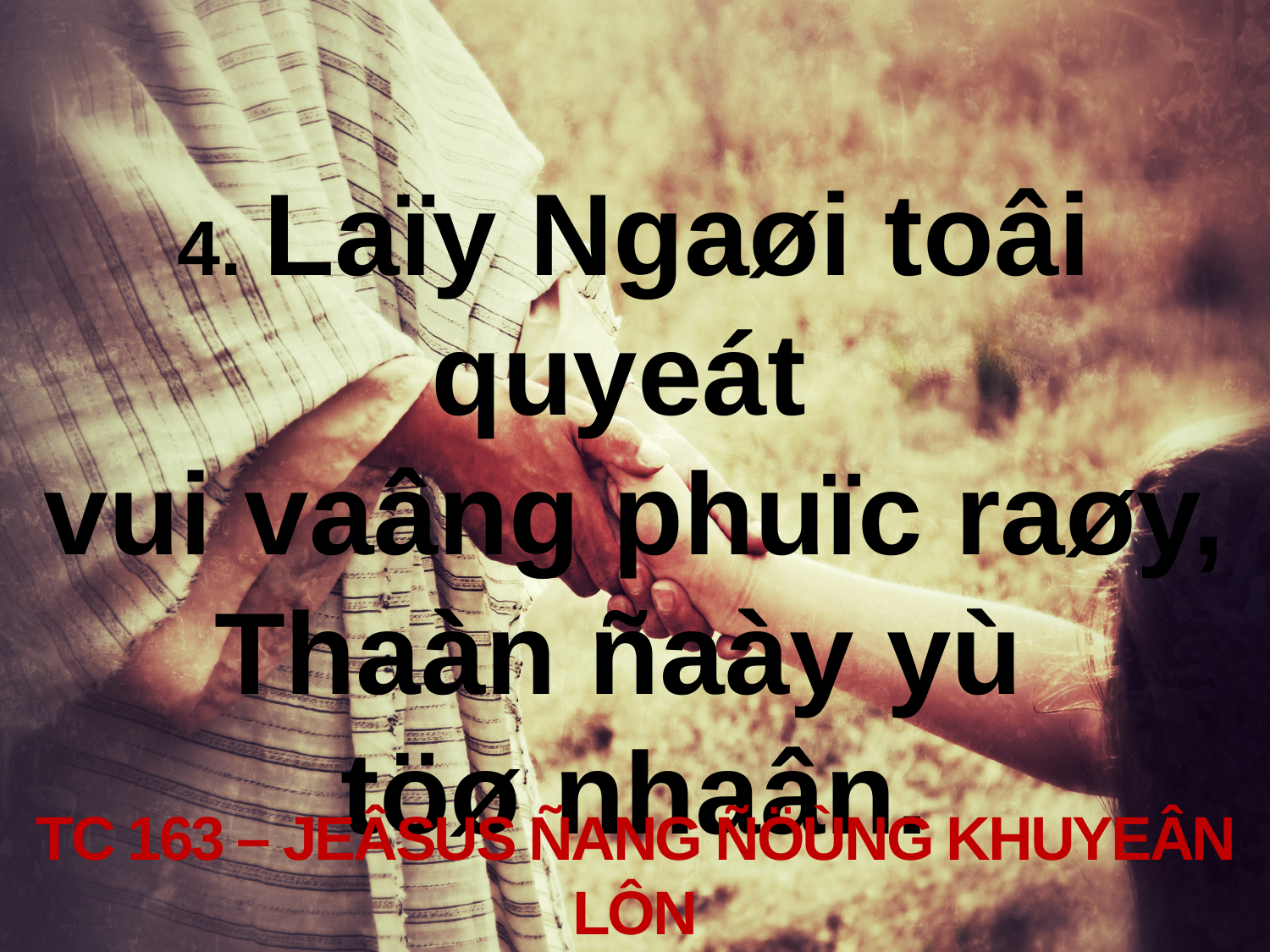

4. Laïy Ngaøi toâi quyeát
vui vaâng phuïc raøy,
Thaàn ñaày yù
töø nhaân.
TC 163 – JEÂSUS ÑANG ÑÖÙNG KHUYEÂN LÔN